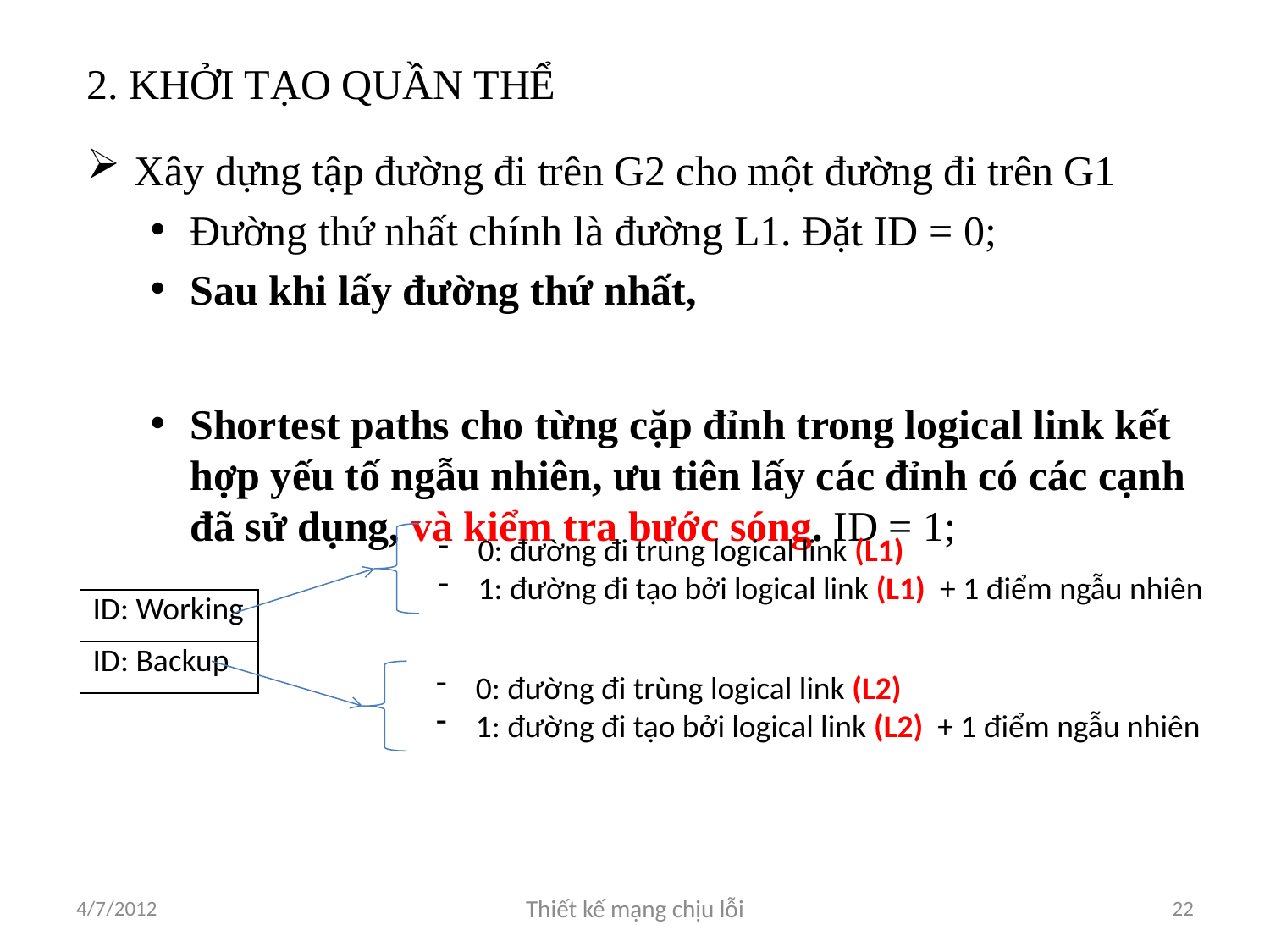

# 2. KHỞI TẠO QUẦN THỂ
Xây dựng tập đường đi trên G2 cho một đường đi trên G1
Đường thứ nhất chính là đường L1. Đặt ID = 0;
Sau khi lấy đường thứ nhất,

Shortest paths cho từng cặp đỉnh trong logical link kết hợp yếu tố ngẫu nhiên, ưu tiên lấy các đỉnh có các cạnh đã sử dụng, và kiểm tra bước sóng. ID = 1;
0: đường đi trùng logical link (L1)
1: đường đi tạo bởi logical link (L1)  + 1 điểm ngẫu nhiên

| ID: Working |
| --- |
| ID: Backup |

0: đường đi trùng logical link (L2)
1: đường đi tạo bởi logical link (L2)  + 1 điểm ngẫu nhiên
4/7/2012
Thiết kế mạng chịu lỗi
22